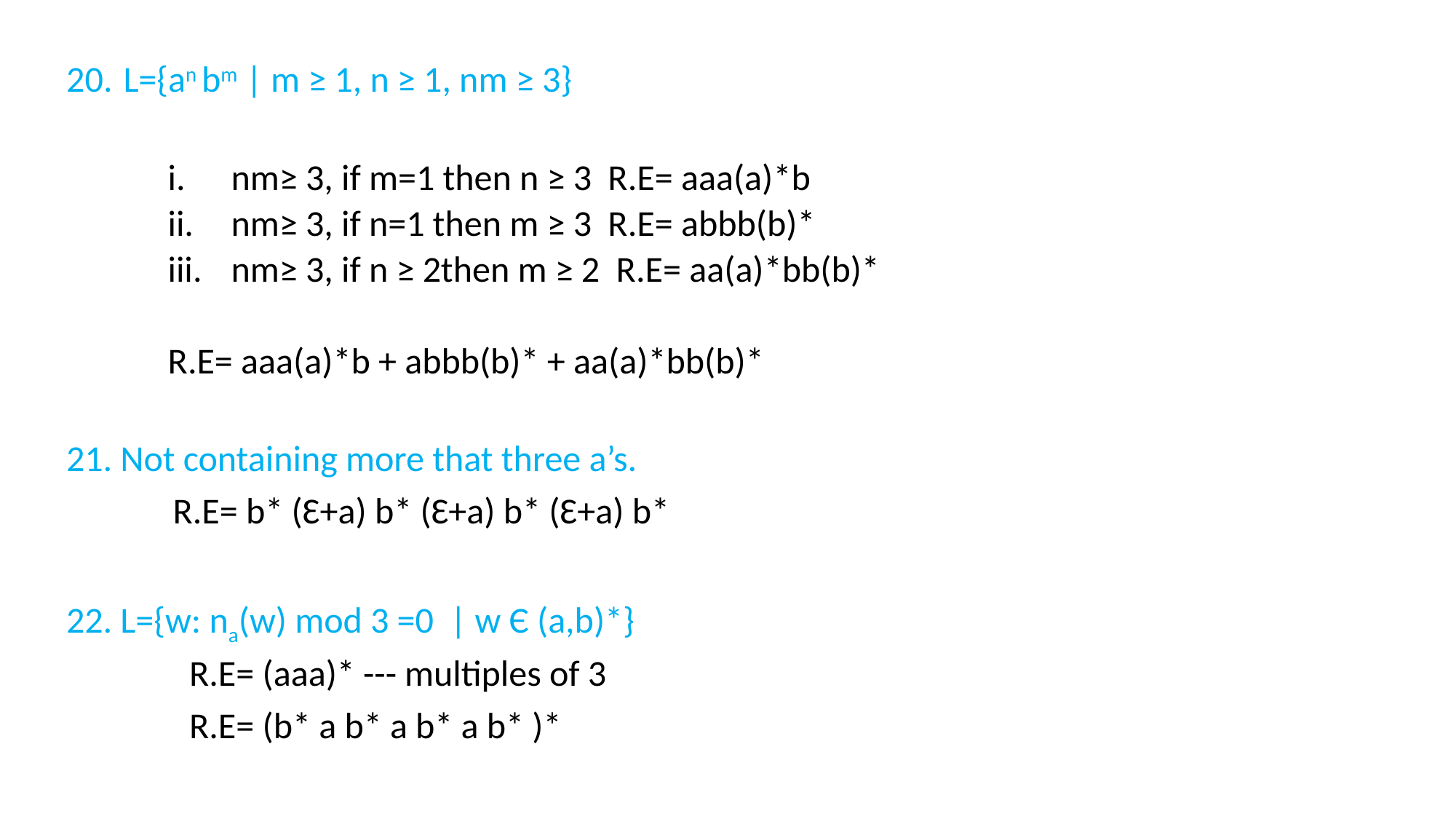

L={an bm | m ≥ 1, n ≥ 1, nm ≥ 3}

nm≥ 3, if m=1 then n ≥ 3  R.E= aaa(a)*b
nm≥ 3, if n=1 then m ≥ 3  R.E= abbb(b)*
nm≥ 3, if n ≥ 2then m ≥ 2  R.E= aa(a)*bb(b)*

R.E= aaa(a)*b + abbb(b)* + aa(a)*bb(b)*

21. Not containing more that three a’s.
             R.E= b* (Ɛ+a) b* (Ɛ+a) b* (Ɛ+a) b*

22. L={w: na(w) mod 3 =0  | w Є (a,b)*}
               R.E= (aaa)* --- multiples of 3
               R.E= (b* a b* a b* a b* )*